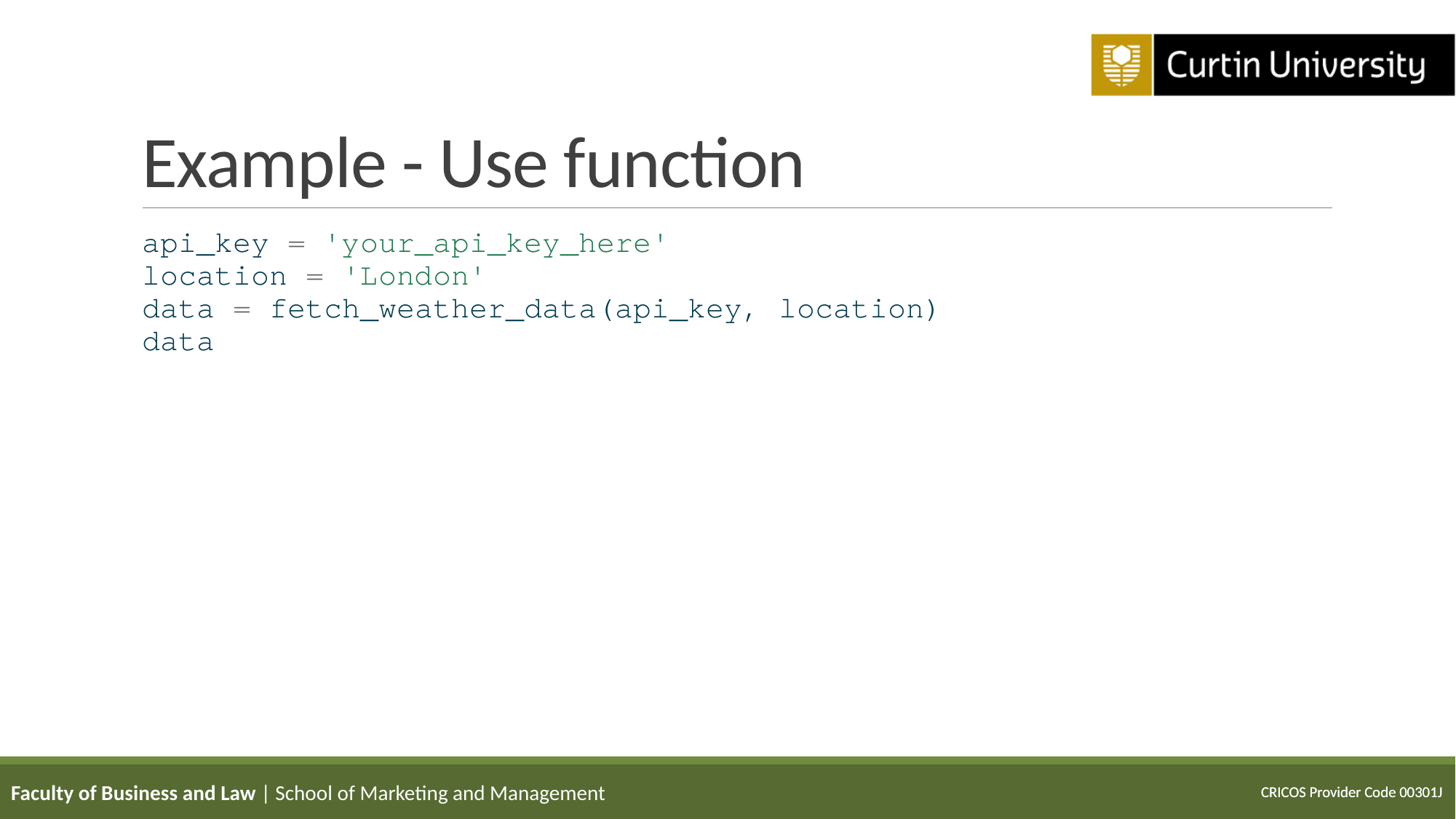

# Example - Use function
api_key = 'your_api_key_here'
location = 'London'
data = fetch_weather_data(api_key, location)
data
Faculty of Business and Law | School of Marketing and Management